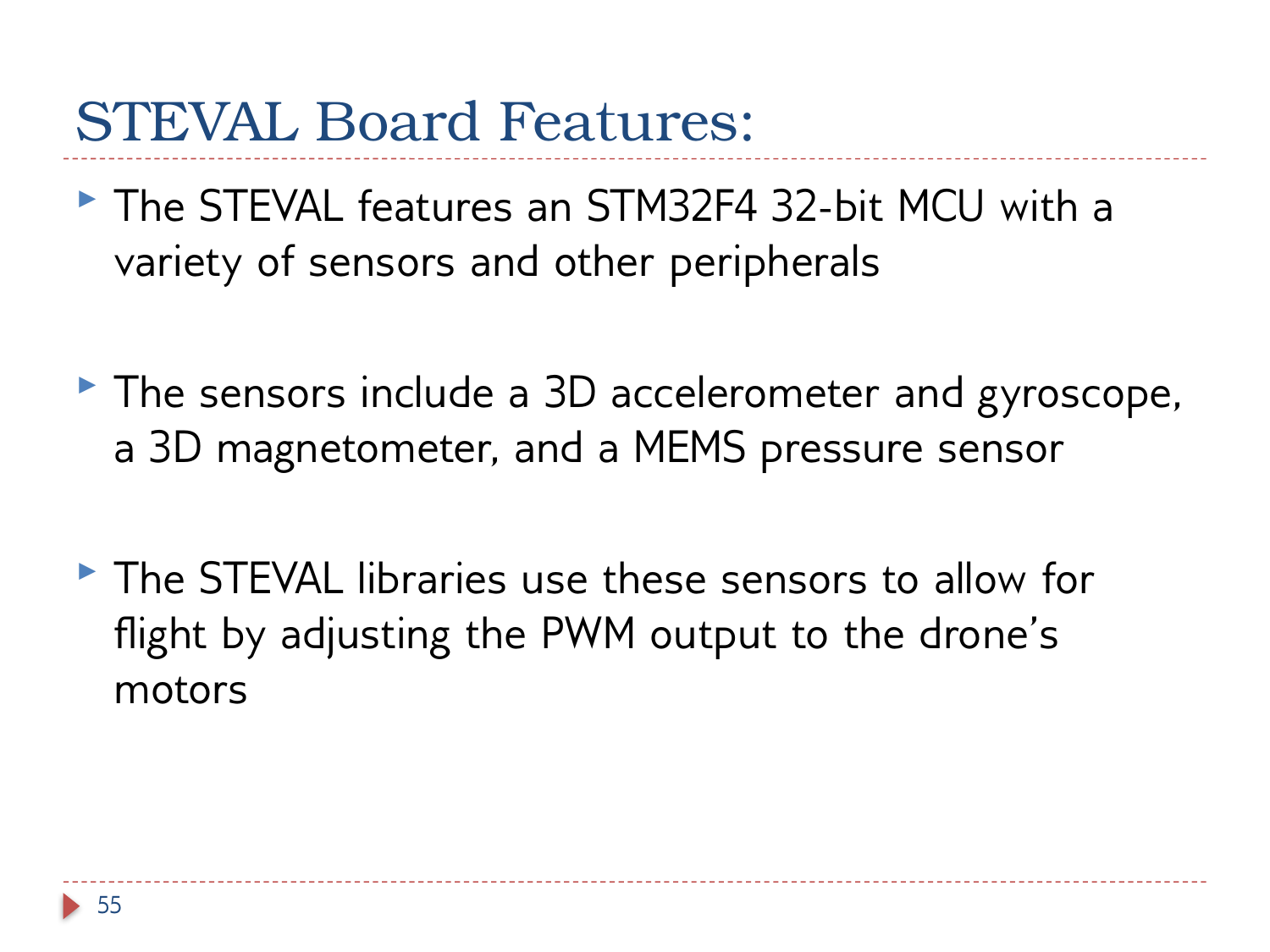

# STEVAL Board Features:
The STEVAL features an STM32F4 32-bit MCU with a variety of sensors and other peripherals

The sensors include a 3D accelerometer and gyroscope, a 3D magnetometer, and a MEMS pressure sensor

The STEVAL libraries use these sensors to allow for flight by adjusting the PWM output to the drone’s motors
55